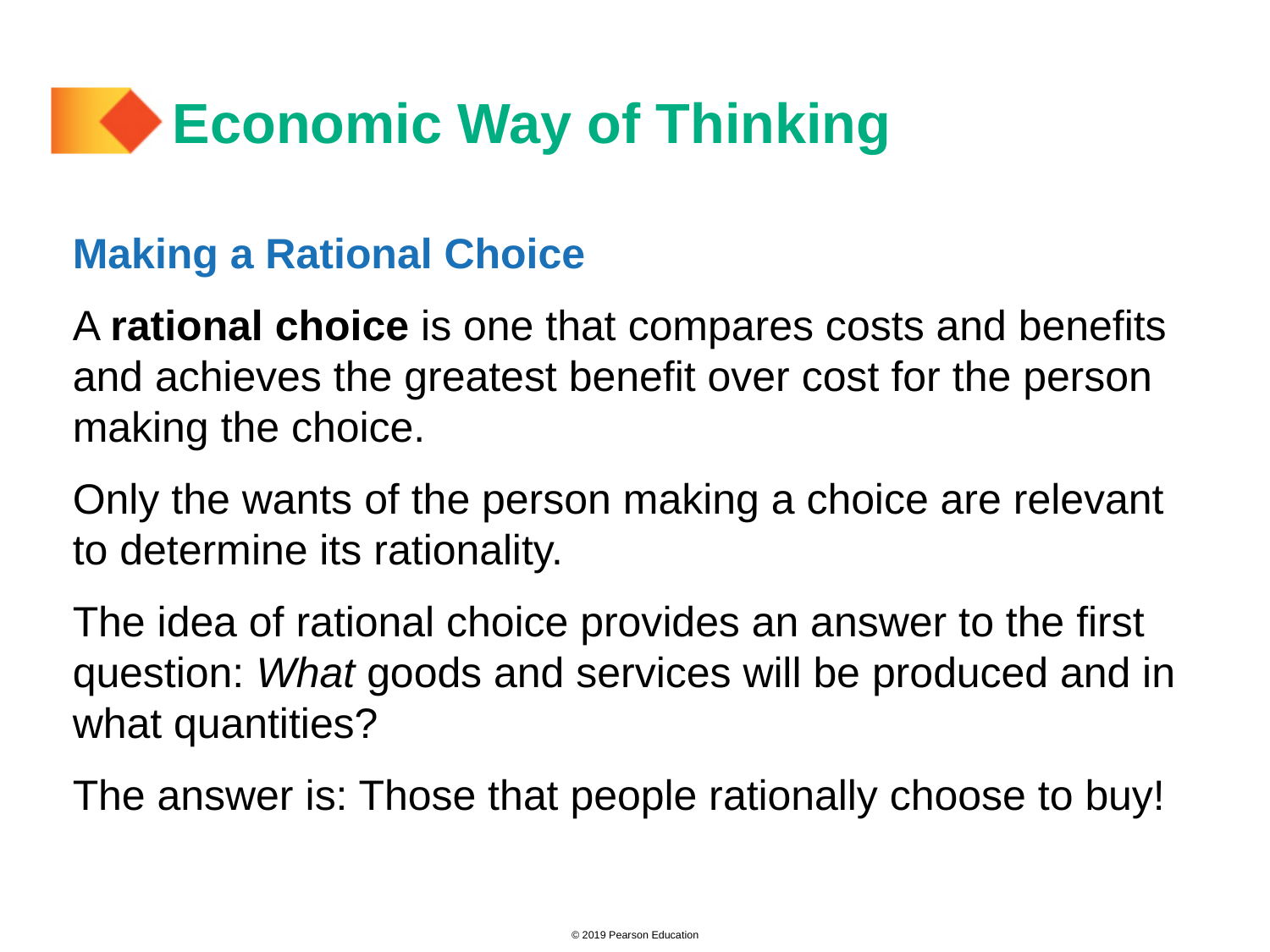

# Economic Way of Thinking
Making a Rational Choice
A rational choice is one that compares costs and benefits and achieves the greatest benefit over cost for the person making the choice.
Only the wants of the person making a choice are relevant to determine its rationality.
The idea of rational choice provides an answer to the first question: What goods and services will be produced and in what quantities?
The answer is: Those that people rationally choose to buy!